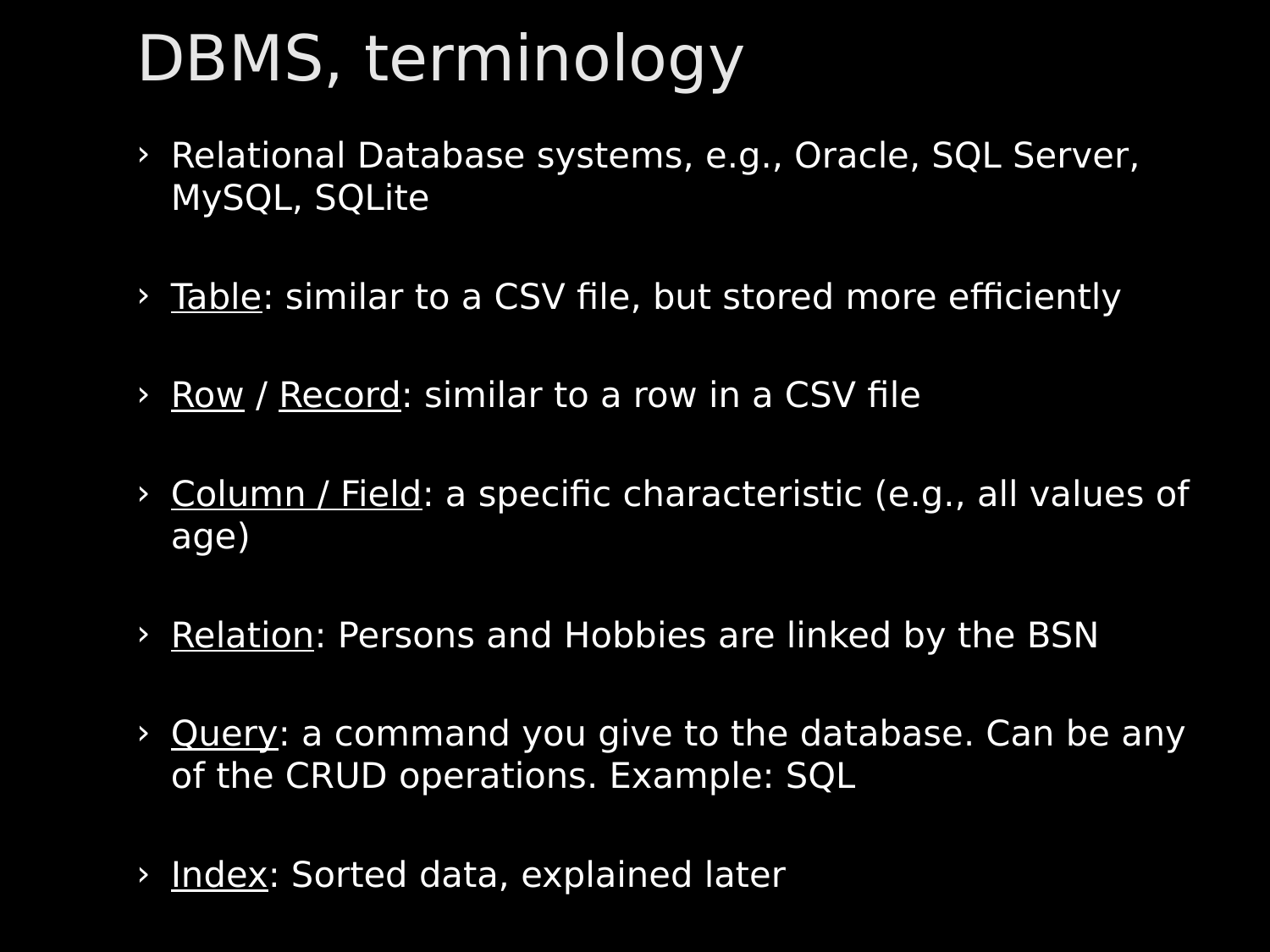

# DBMS, terminology
Relational Database systems, e.g., Oracle, SQL Server, MySQL, SQLite

Table: similar to a CSV file, but stored more efficiently

Row / Record: similar to a row in a CSV file

Column / Field: a specific characteristic (e.g., all values of age)

Relation: Persons and Hobbies are linked by the BSN

Query: a command you give to the database. Can be any of the CRUD operations. Example: SQL

Index: Sorted data, explained later